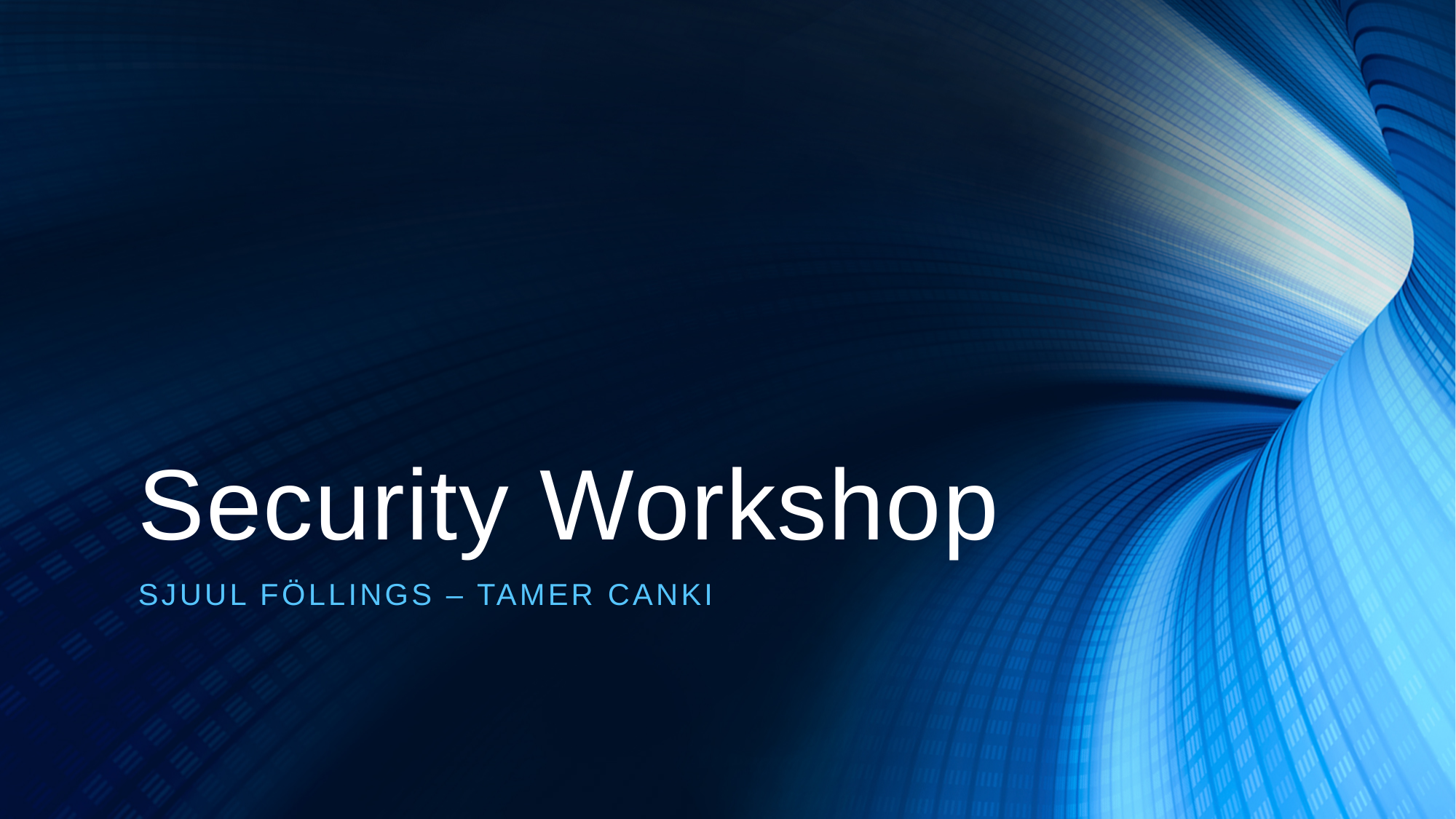

# Security Workshop
Sjuul föllings – tamer canki